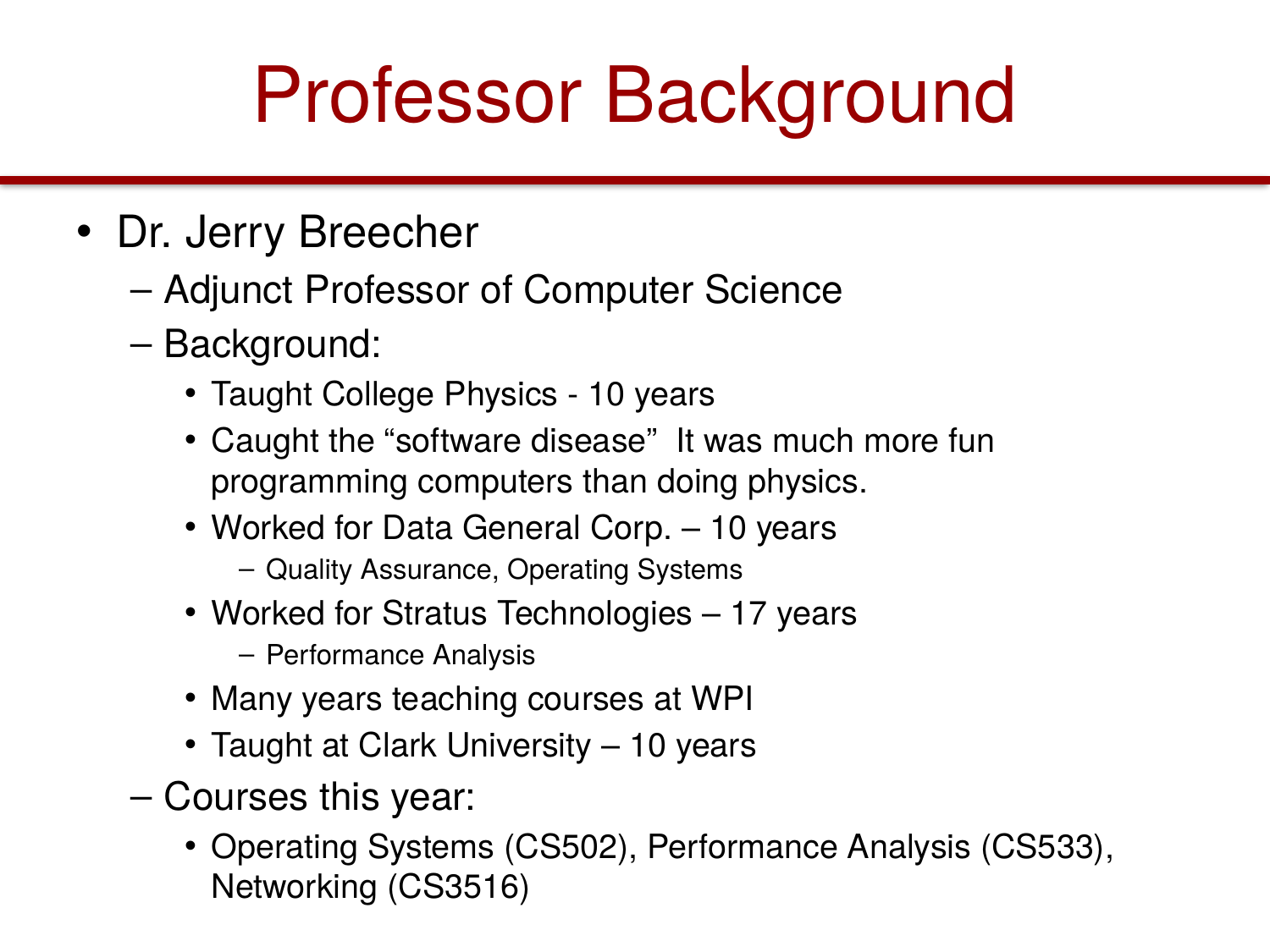

# Professor Background
Dr. Jerry Breecher
Adjunct Professor of Computer Science
Background:
Taught College Physics - 10 years
Caught the “software disease”  It was much more fun programming computers than doing physics.
Worked for Data General Corp. – 10 years
Quality Assurance, Operating Systems
Worked for Stratus Technologies – 17 years
Performance Analysis
Many years teaching courses at WPI
Taught at Clark University – 10 years
Courses this year:
Operating Systems (CS502), Performance Analysis (CS533), Networking (CS3516)